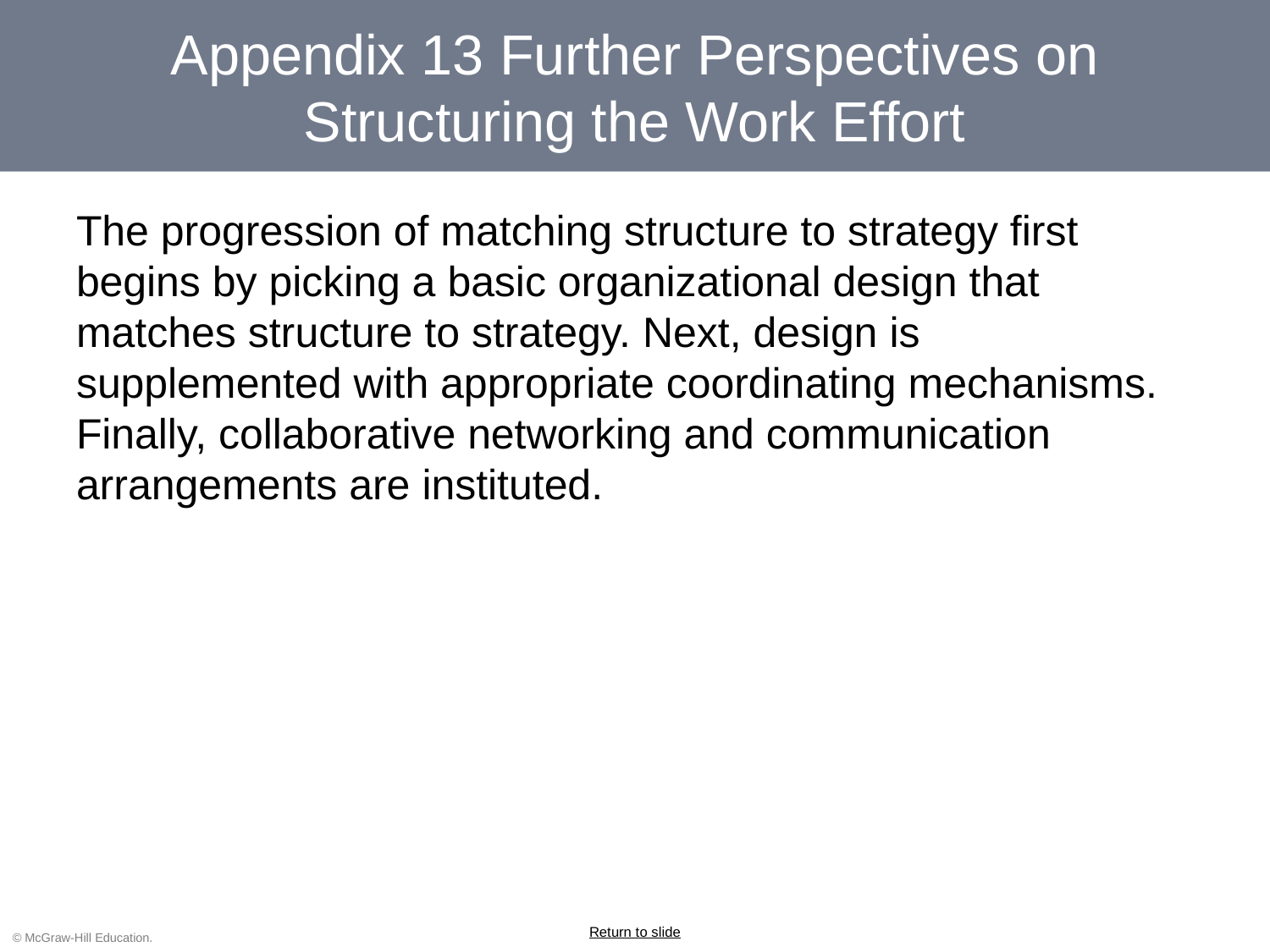

# Appendix 13 Further Perspectives on Structuring the Work Effort
The progression of matching structure to strategy first begins by picking a basic organizational design that matches structure to strategy. Next, design is supplemented with appropriate coordinating mechanisms. Finally, collaborative networking and communication arrangements are instituted.
Return to slide